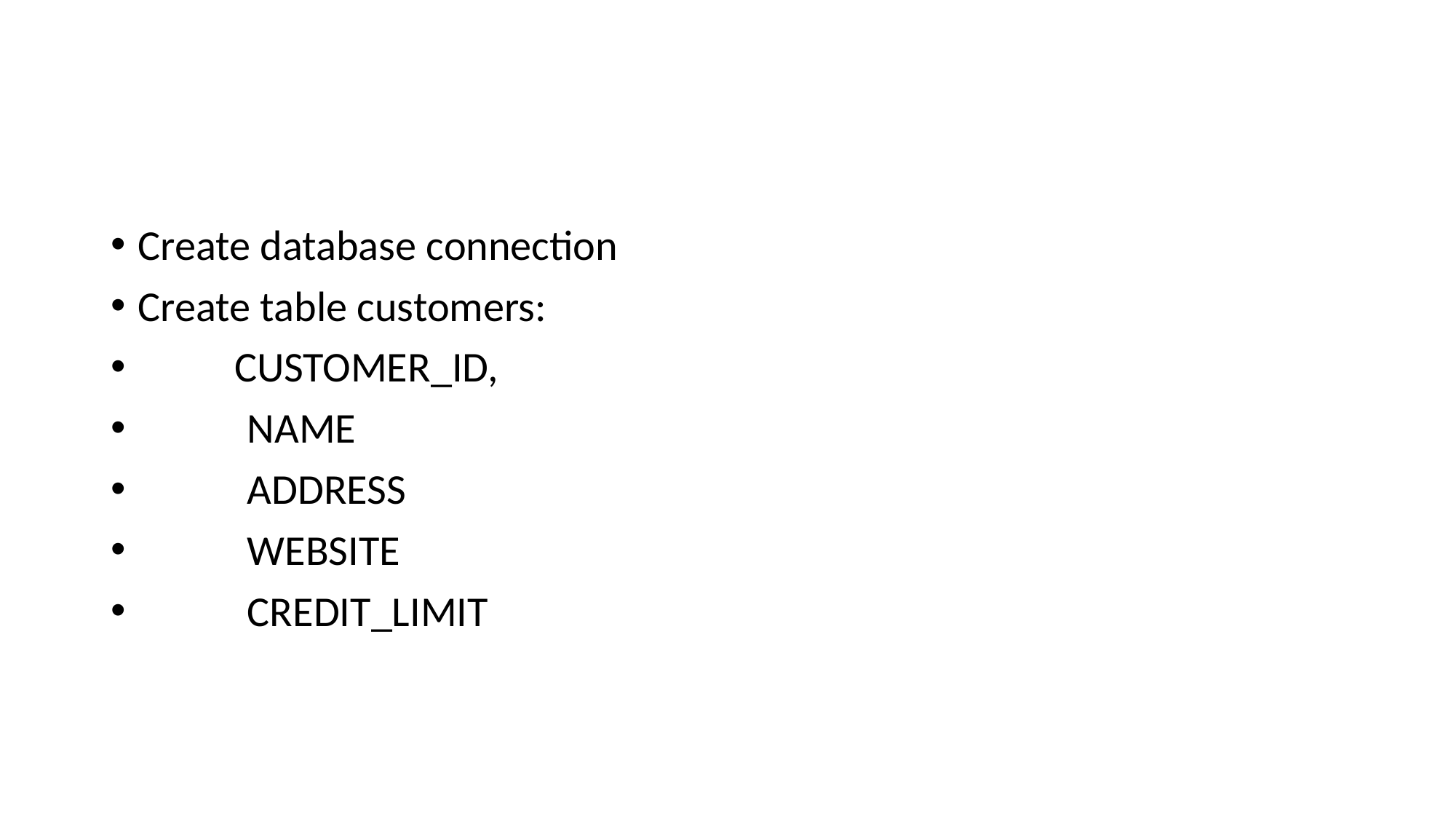

#
Create database connection
Create table customers:
          CUSTOMER_ID,
	NAME
	ADDRESS
	WEBSITE
	CREDIT_LIMIT